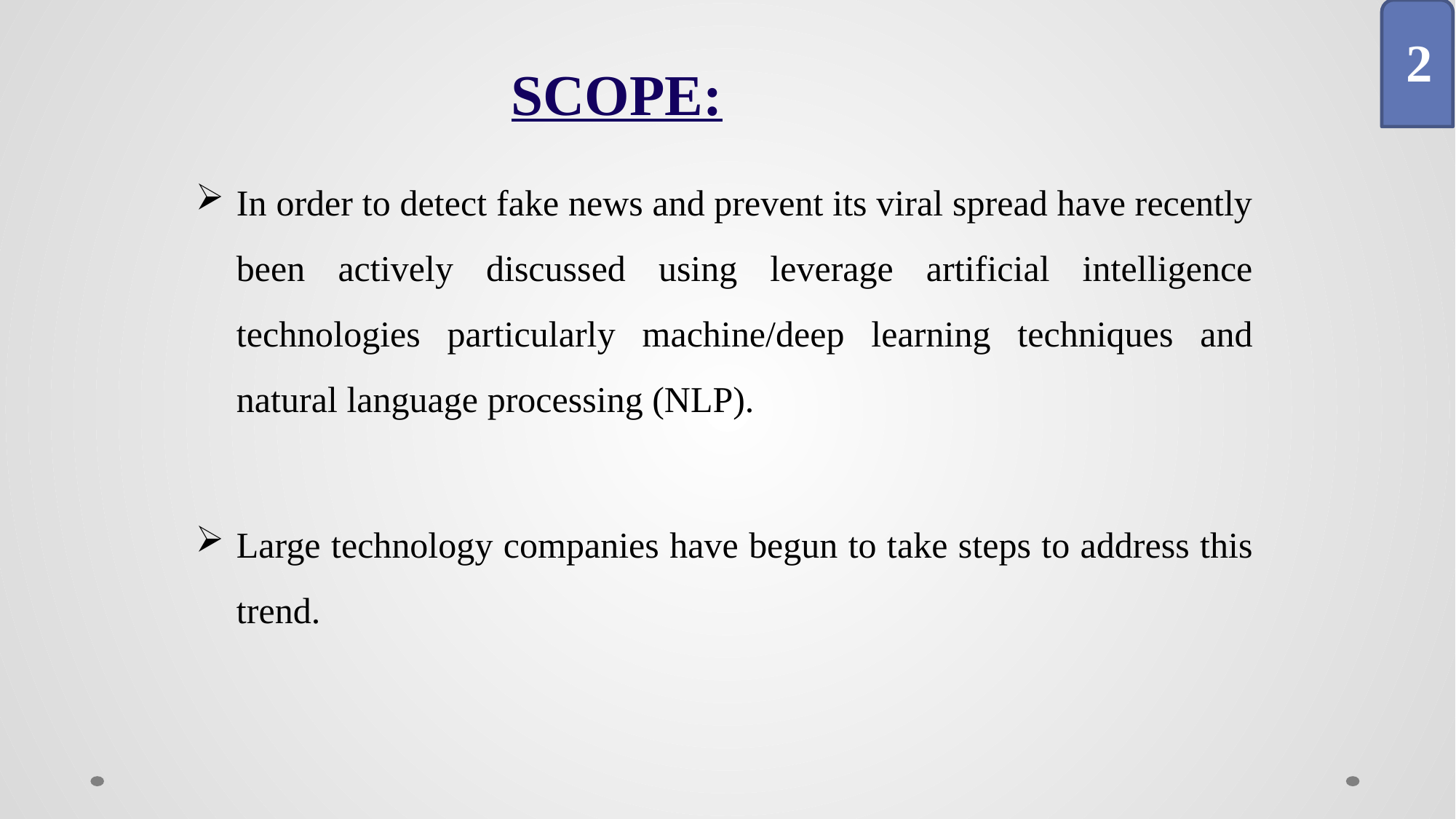

# SCOPE:

2
In order to detect fake news and prevent its viral spread have recently been actively discussed using leverage artificial intelligence technologies particularly machine/deep learning techniques and natural language processing (NLP).

Large technology companies have begun to take steps to address this trend.